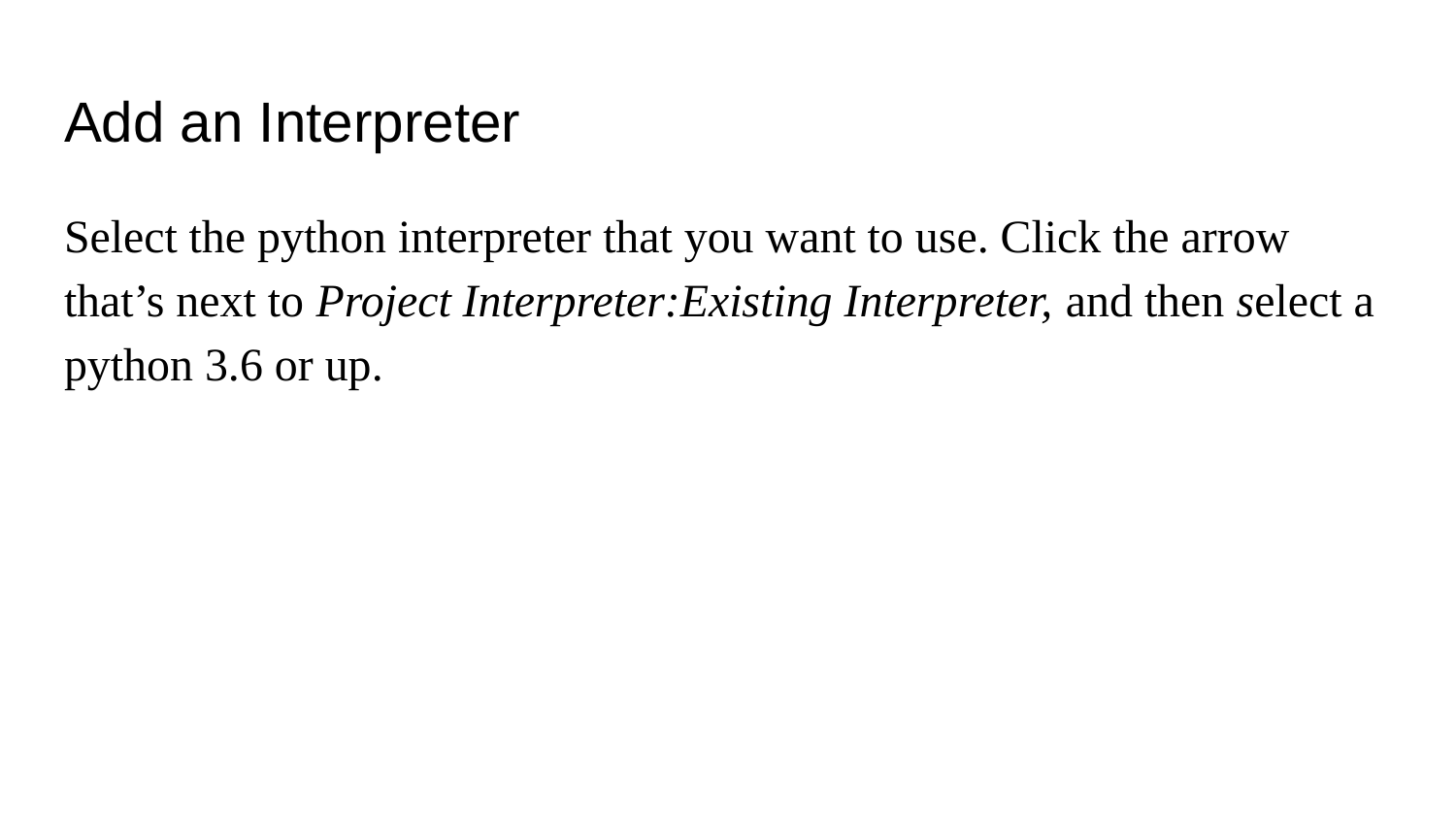

# Add an Interpreter
Select the python interpreter that you want to use. Click the arrow that’s next to Project Interpreter:Existing Interpreter, and then select a python 3.6 or up.